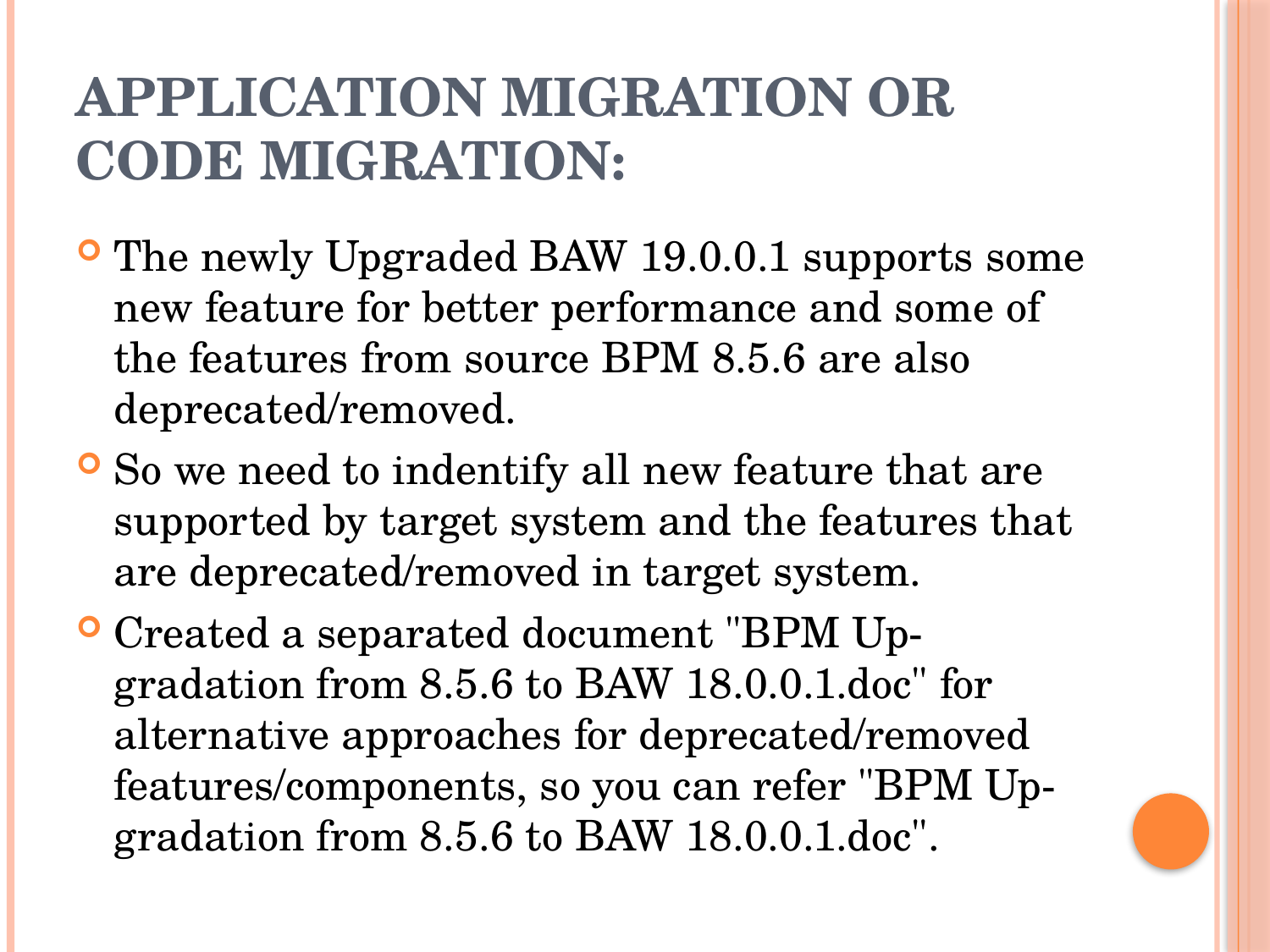

# Application Migration or Code Migration:
The newly Upgraded BAW 19.0.0.1 supports some new feature for better performance and some of the features from source BPM 8.5.6 are also deprecated/removed.
So we need to indentify all new feature that are supported by target system and the features that are deprecated/removed in target system.
Created a separated document "BPM Up-gradation from 8.5.6 to BAW 18.0.0.1.doc" for alternative approaches for deprecated/removed features/components, so you can refer "BPM Up-gradation from 8.5.6 to BAW 18.0.0.1.doc".